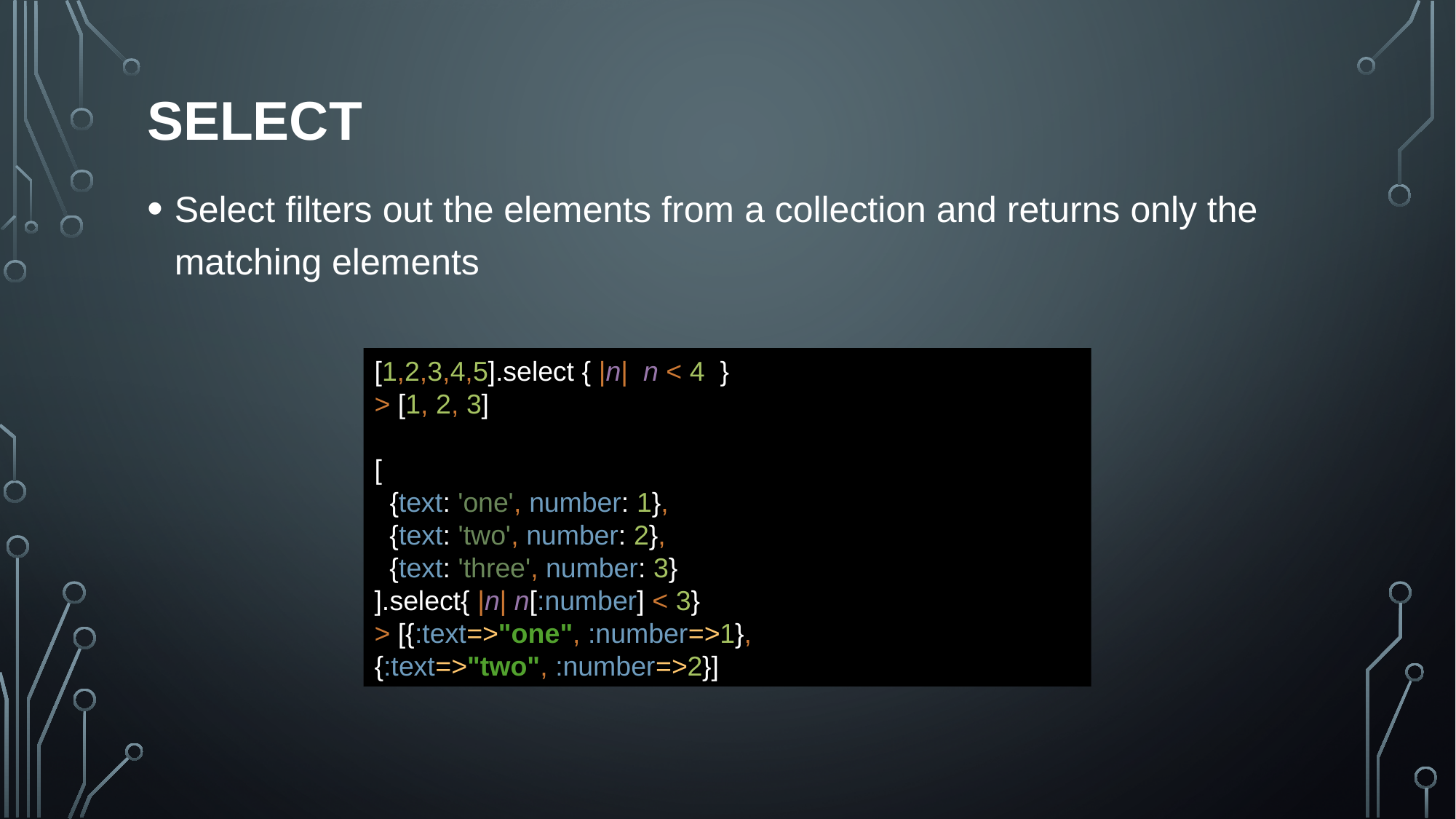

# select
Select filters out the elements from a collection and returns only the matching elements
[1,2,3,4,5].select { |n|  n < 4  }
> [1, 2, 3]
[
  {text: 'one', number: 1},
  {text: 'two', number: 2},
  {text: 'three', number: 3}
].select{ |n| n[:number] < 3}
> [{:text=>"one", :number=>1}, {:text=>"two", :number=>2}]